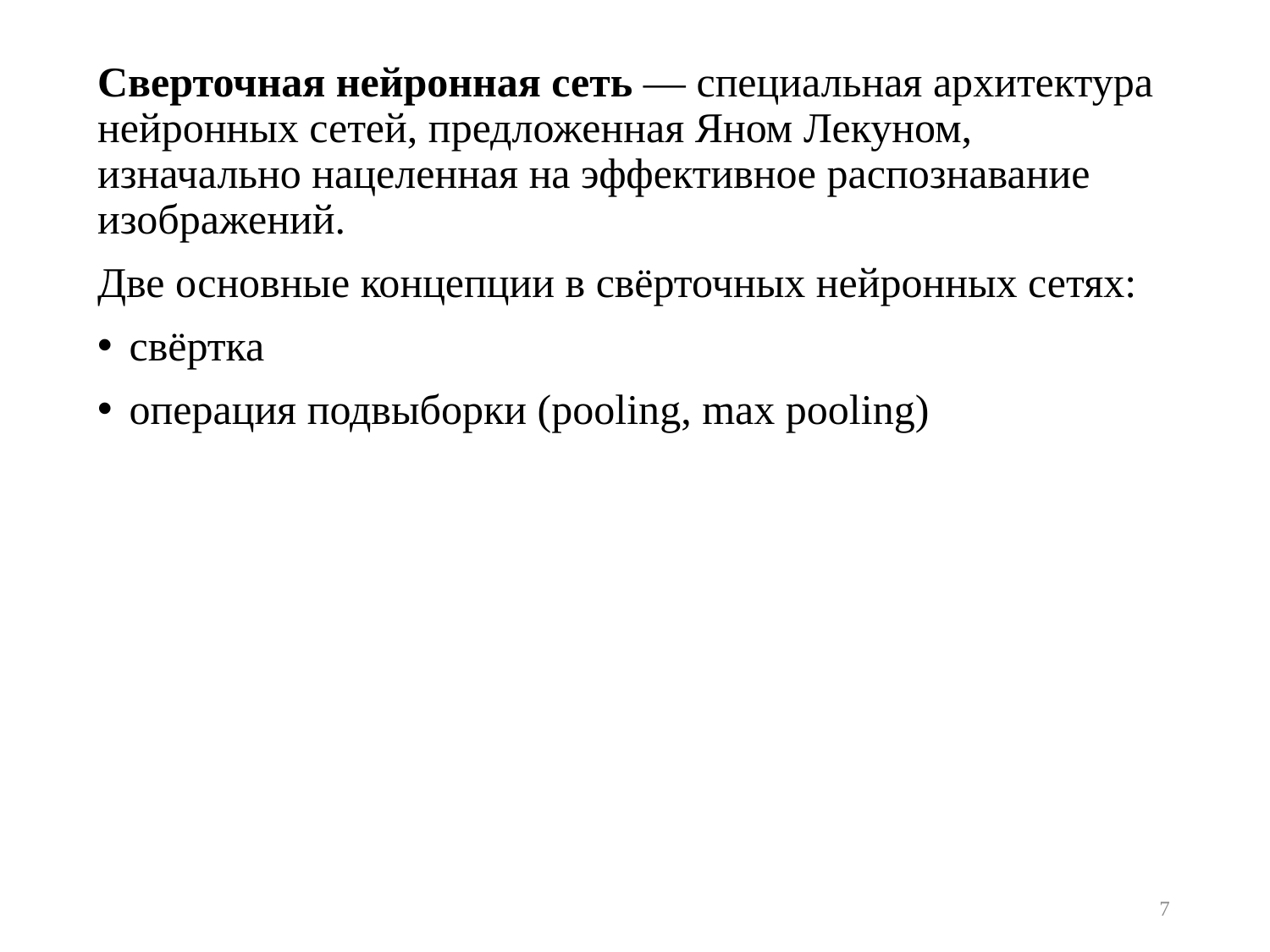

Сверточная нейронная сеть — специальная архитектура нейронных сетей, предложенная Яном Лекуном, изначально нацеленная на эффективное распознавание изображений.
Две основные концепции в свёрточных нейронных сетях:
свёртка
операция подвыборки (pooling, max pooling)
7